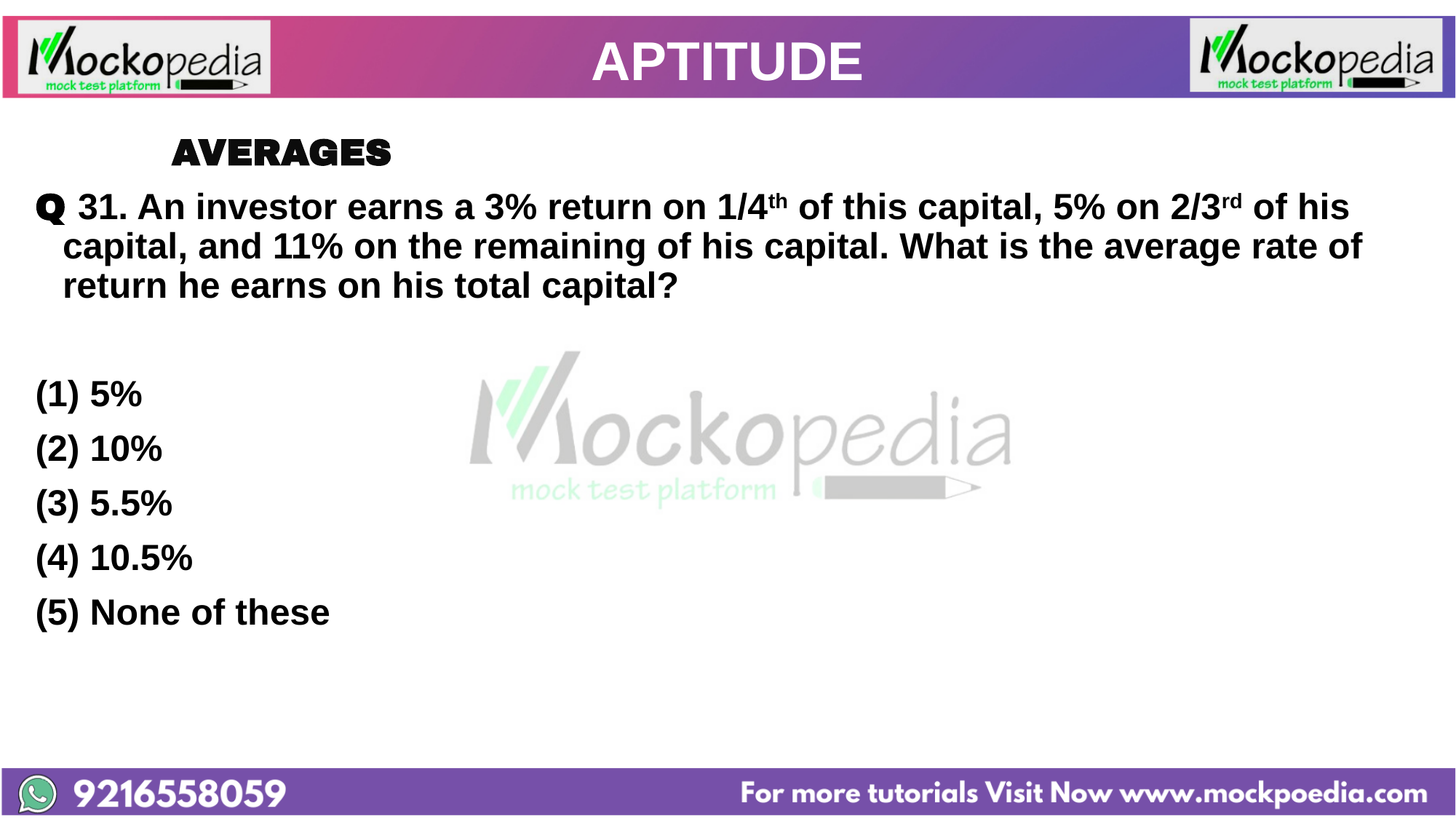

# APTITUDE
		AVERAGES
Q 31. An investor earns a 3% return on 1/4th of this capital, 5% on 2/3rd of his capital, and 11% on the remaining of his capital. What is the average rate of return he earns on his total capital?

(1) 5%
(2) 10%
(3) 5.5%
(4) 10.5%
(5) None of these